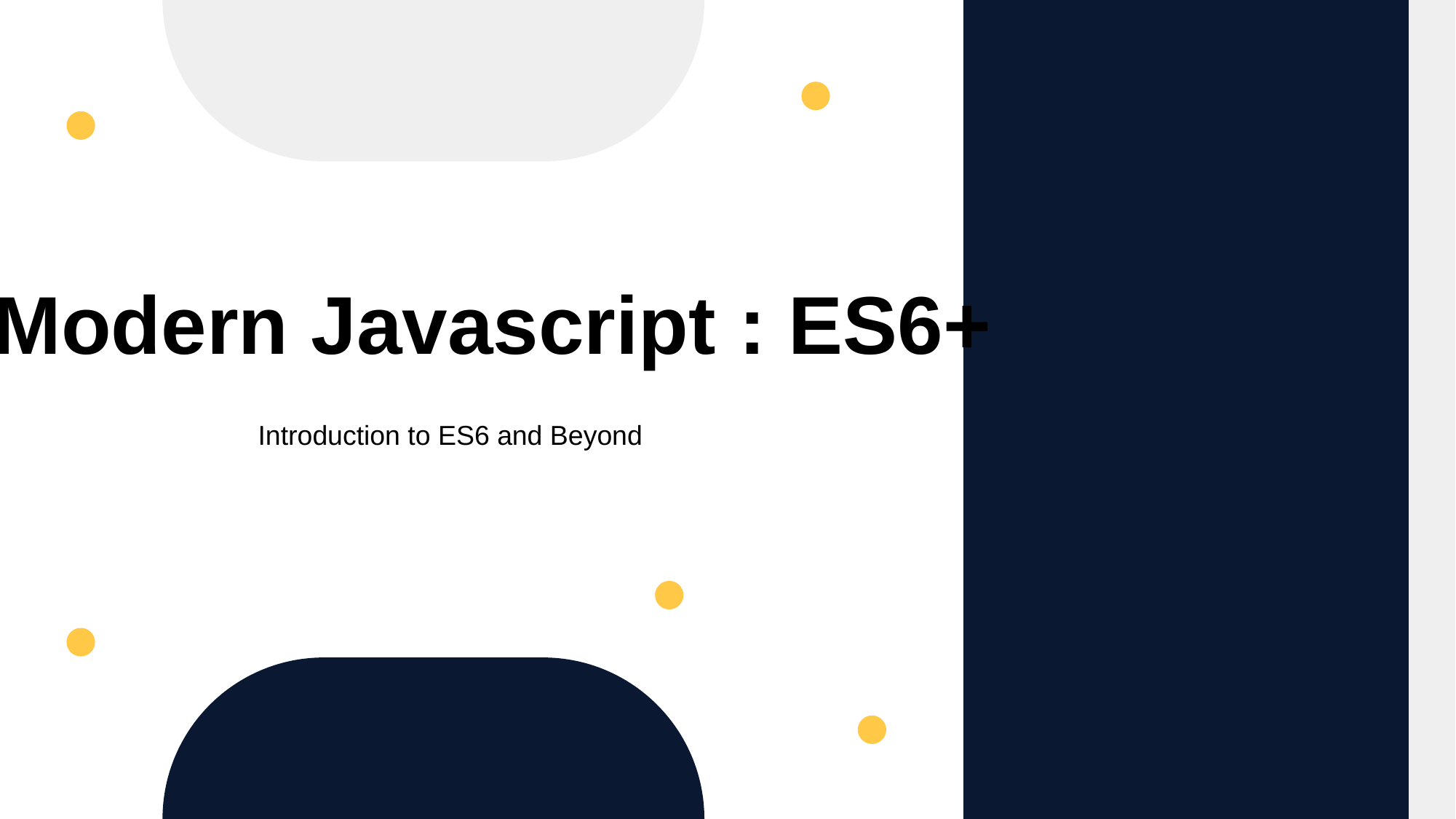

Modern Javascript : ES6+
Introduction to ES6 and Beyond